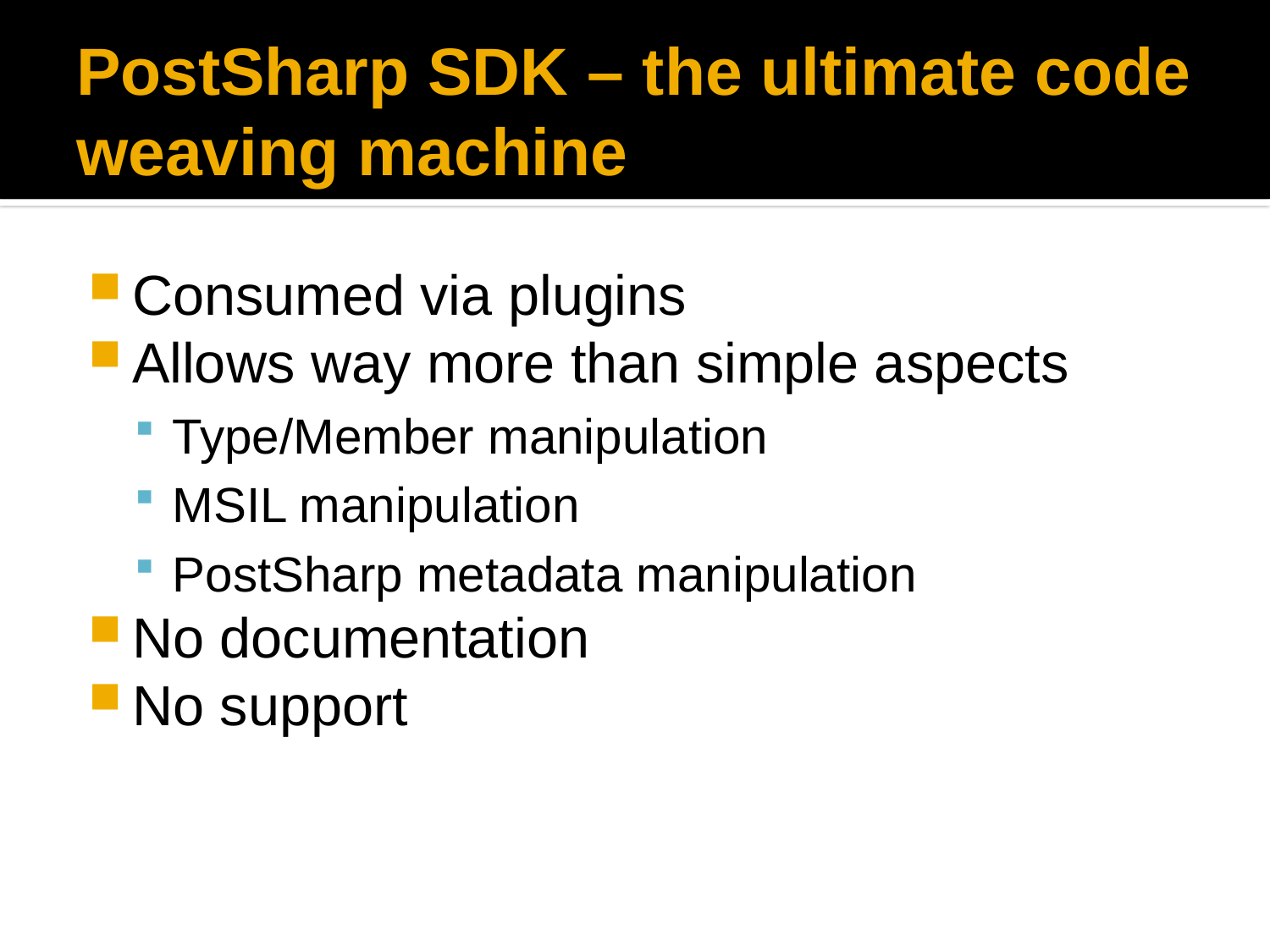

# PostSharp SDK – the ultimate code weaving machine
Consumed via plugins
Allows way more than simple aspects
Type/Member manipulation
MSIL manipulation
PostSharp metadata manipulation
No documentation
No support